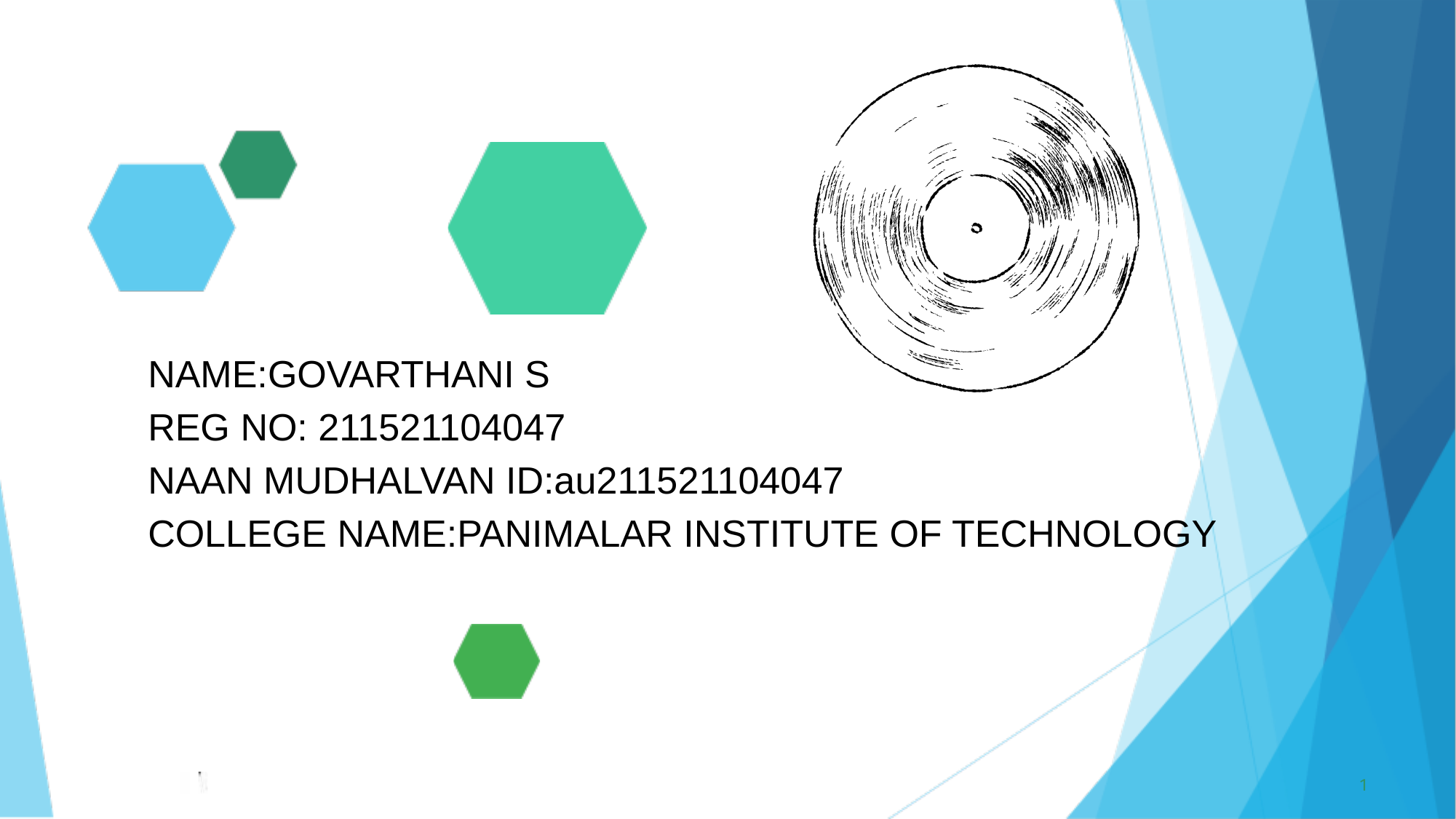

NAME:GOVARTHANI S
REG NO: 211521104047
NAAN MUDHALVAN ID:au211521104047
COLLEGE NAME:PANIMALAR INSTITUTE OF TECHNOLOGY

1